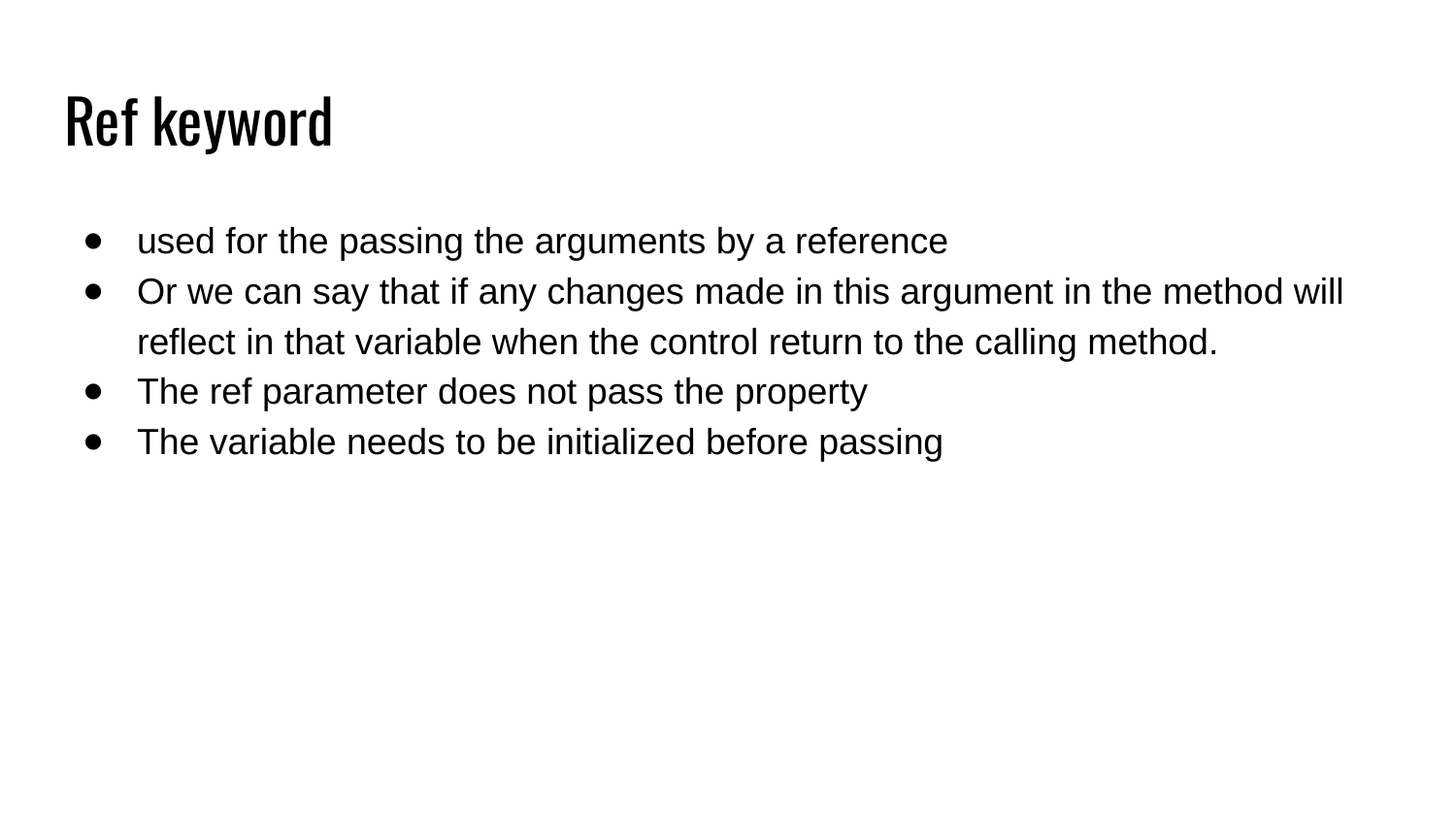

# Ref keyword
used for the passing the arguments by a reference
Or we can say that if any changes made in this argument in the method will reflect in that variable when the control return to the calling method.
The ref parameter does not pass the property
The variable needs to be initialized before passing